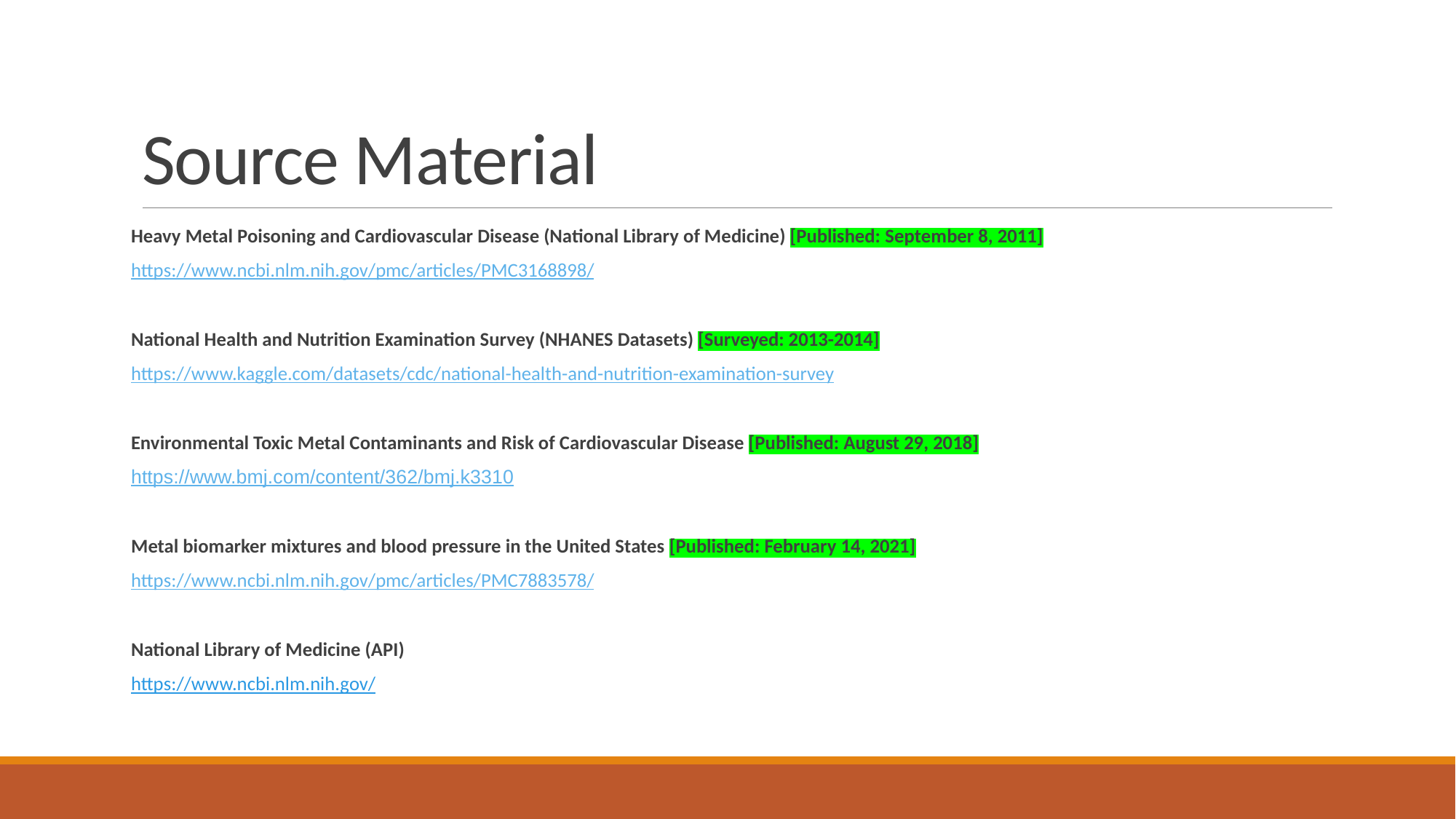

# Source Material
Heavy Metal Poisoning and Cardiovascular Disease (National Library of Medicine) [Published: September 8, 2011]
https://www.ncbi.nlm.nih.gov/pmc/articles/PMC3168898/

National Health and Nutrition Examination Survey (NHANES Datasets) [Surveyed: 2013-2014]
https://www.kaggle.com/datasets/cdc/national-health-and-nutrition-examination-survey

Environmental Toxic Metal Contaminants and Risk of Cardiovascular Disease [Published: August 29, 2018]
https://www.bmj.com/content/362/bmj.k3310

Metal biomarker mixtures and blood pressure in the United States [Published: February 14, 2021]
https://www.ncbi.nlm.nih.gov/pmc/articles/PMC7883578/

National Library of Medicine (API)
https://www.ncbi.nlm.nih.gov/